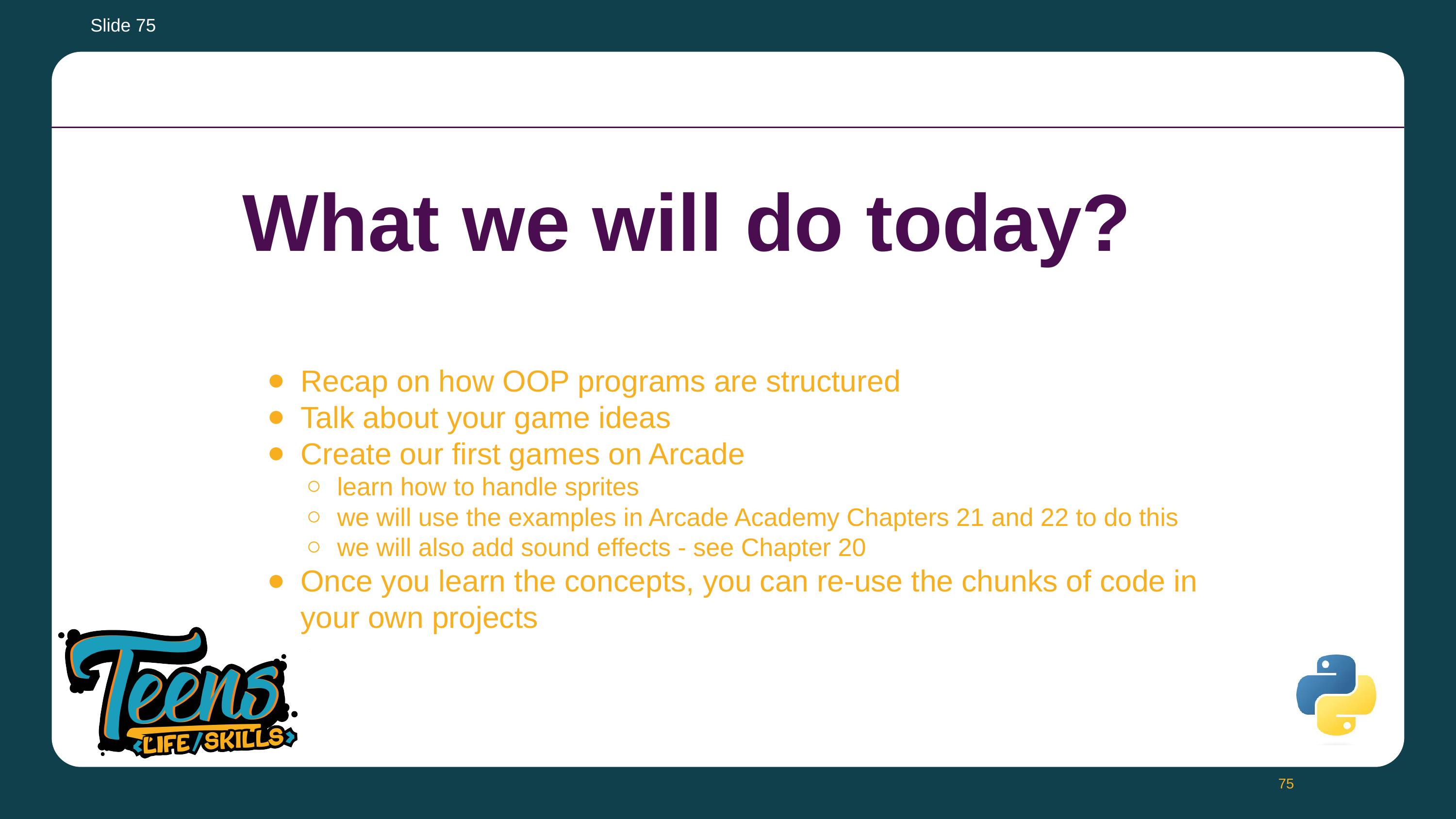

Slide 75
Recap on how OOP programs are structured
Talk about your game ideas
Create our first games on Arcade
learn how to handle sprites
we will use the examples in Arcade Academy Chapters 21 and 22 to do this
we will also add sound effects - see Chapter 20
Once you learn the concepts, you can re-use the chunks of code in your own projects

75